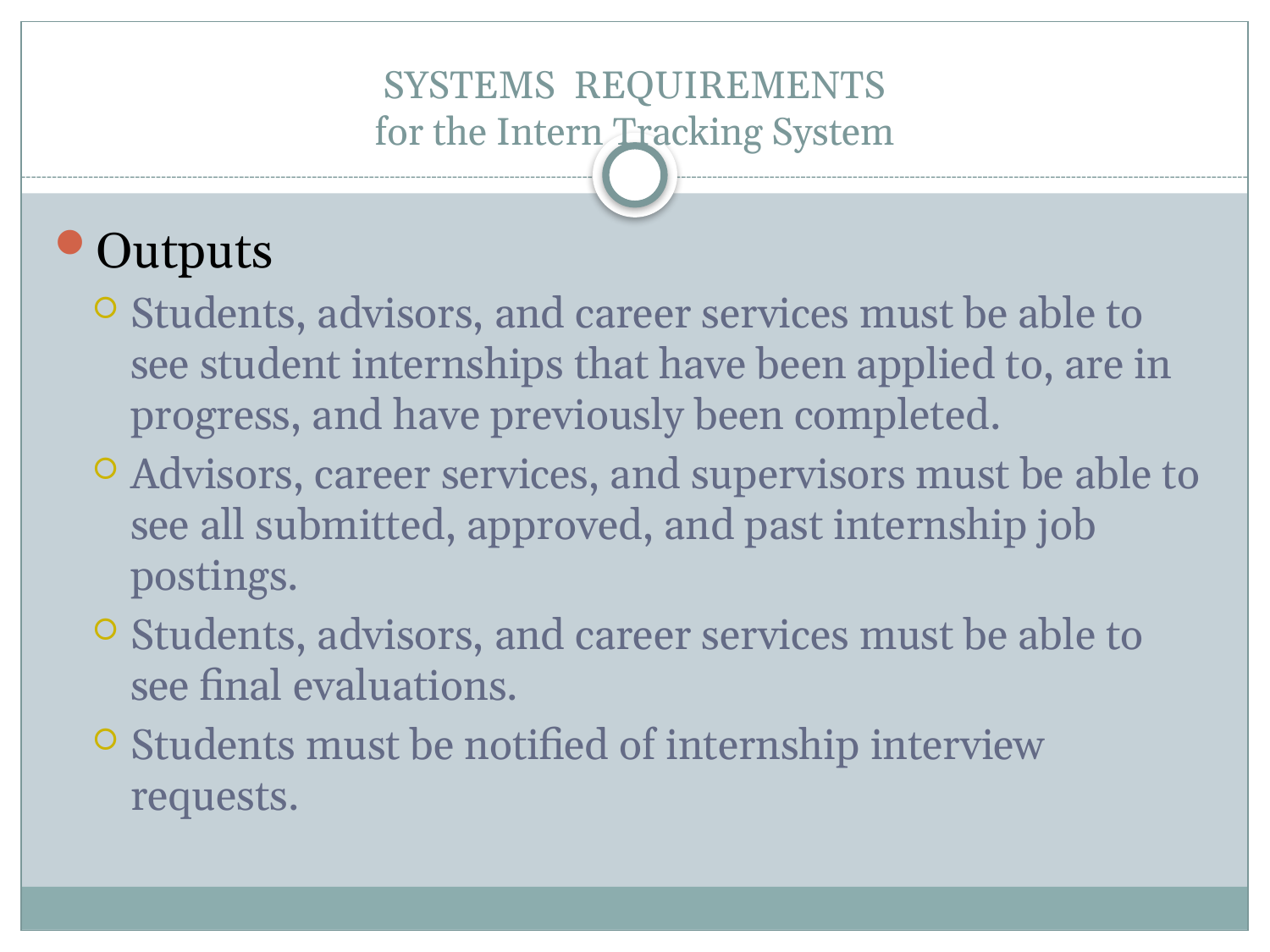

# SYSTEMS  REQUIREMENTS for the Intern Tracking System
Outputs
Students, advisors, and career services must be able to see student internships that have been applied to, are in progress, and have previously been completed.
Advisors, career services, and supervisors must be able to see all submitted, approved, and past internship job postings.
Students, advisors, and career services must be able to see final evaluations.
Students must be notified of internship interview requests.